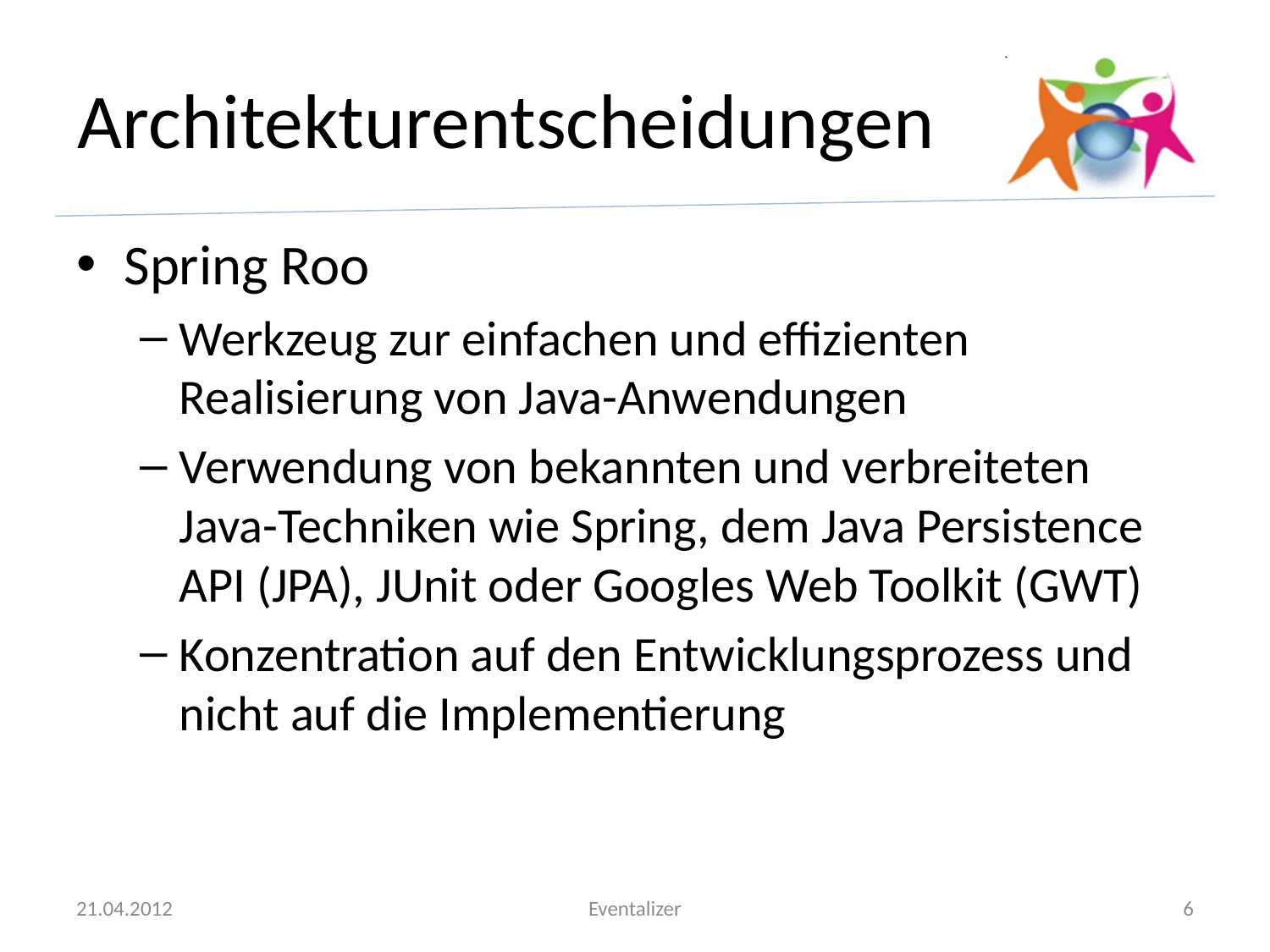

# Architekturentscheidungen
Spring Roo
Werkzeug zur einfachen und effizienten Realisierung von Java-Anwendungen
Verwendung von bekannten und verbreiteten Java-Techniken wie Spring, dem Java Persistence API (JPA), JUnit oder Googles Web Toolkit (GWT)
Konzentration auf den Entwicklungsprozess und nicht auf die Implementierung
21.04.2012
Eventalizer
6